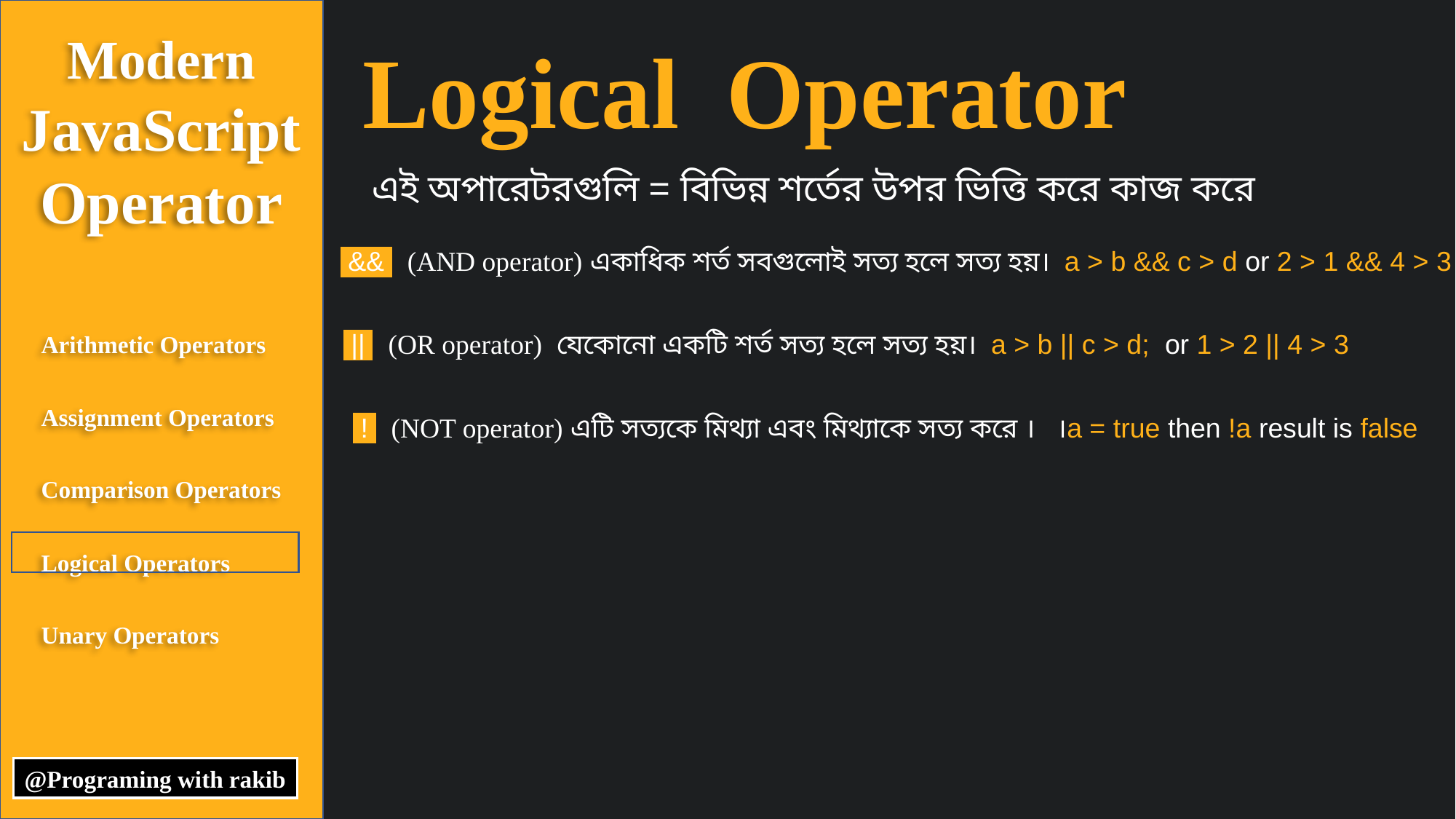

Modern
JavaScript
Operator

Logical  Operator
এই অপারেটরগুলি = বিভিন্ন শর্তের উপর ভিত্তি করে কাজ করে
 &&   (AND operator) একাধিক শর্ত সবগুলোই সত্য হলে সত্য হয়।  a > b && c > d or 2 > 1 && 4 > 3
Arithmetic Operators
Assignment Operators
Comparison Operators
Logical Operators
Unary Operators
 ||   (OR operator)  যেকোনো একটি শর্ত সত্য হলে সত্য হয়।  a > b || c > d;  or 1 > 2 || 4 > 3
 !   (NOT operator) এটি সত্যকে মিথ্যা এবং মিথ্যাকে সত্য করে ।   ।a = true then !a result is false

@Programing with rakib